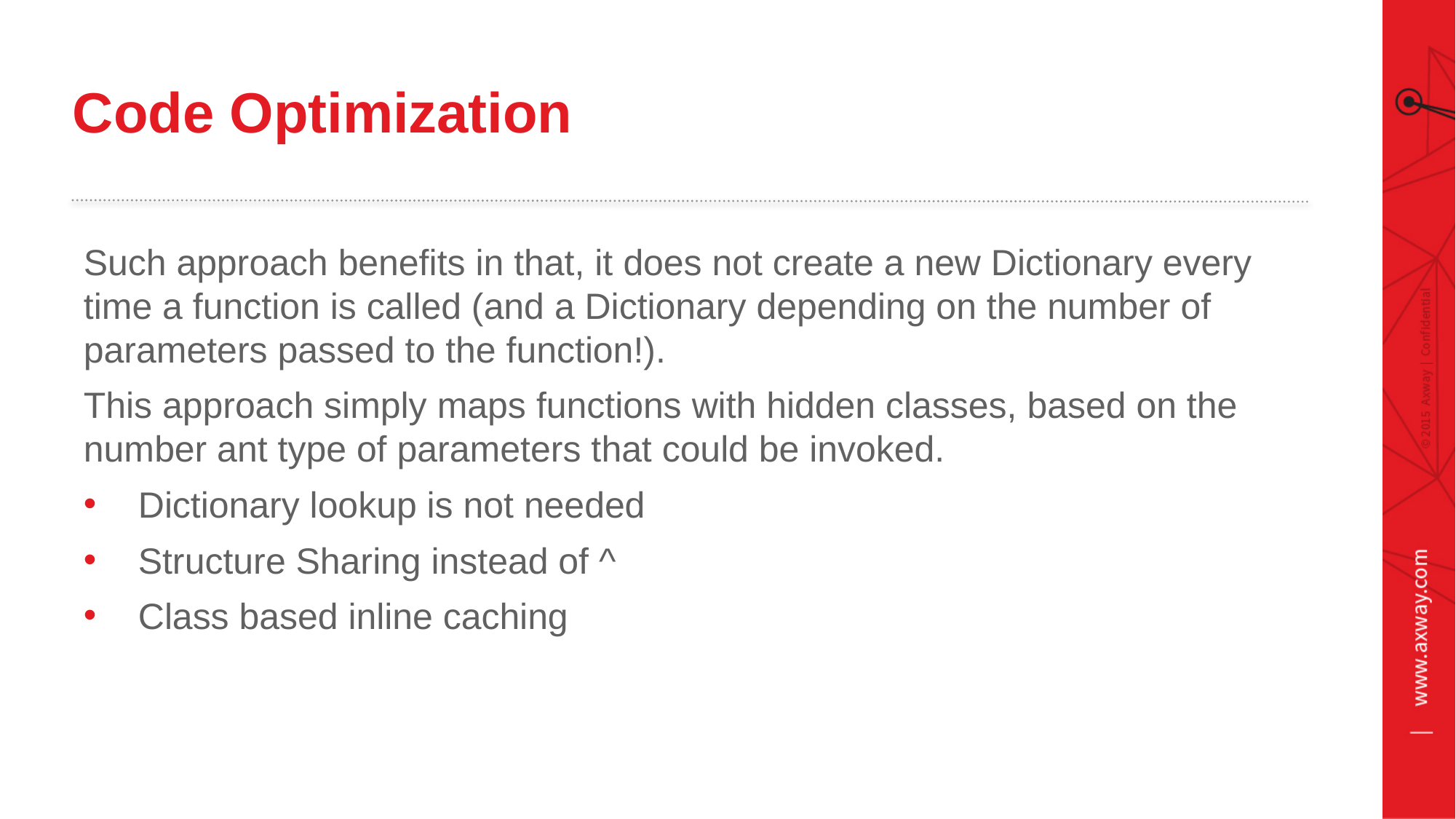

# Code Optimization
Such approach benefits in that, it does not create a new Dictionary every time a function is called (and a Dictionary depending on the number of parameters passed to the function!).
This approach simply maps functions with hidden classes, based on the number ant type of parameters that could be invoked.
Dictionary lookup is not needed
Structure Sharing instead of ^
Class based inline caching